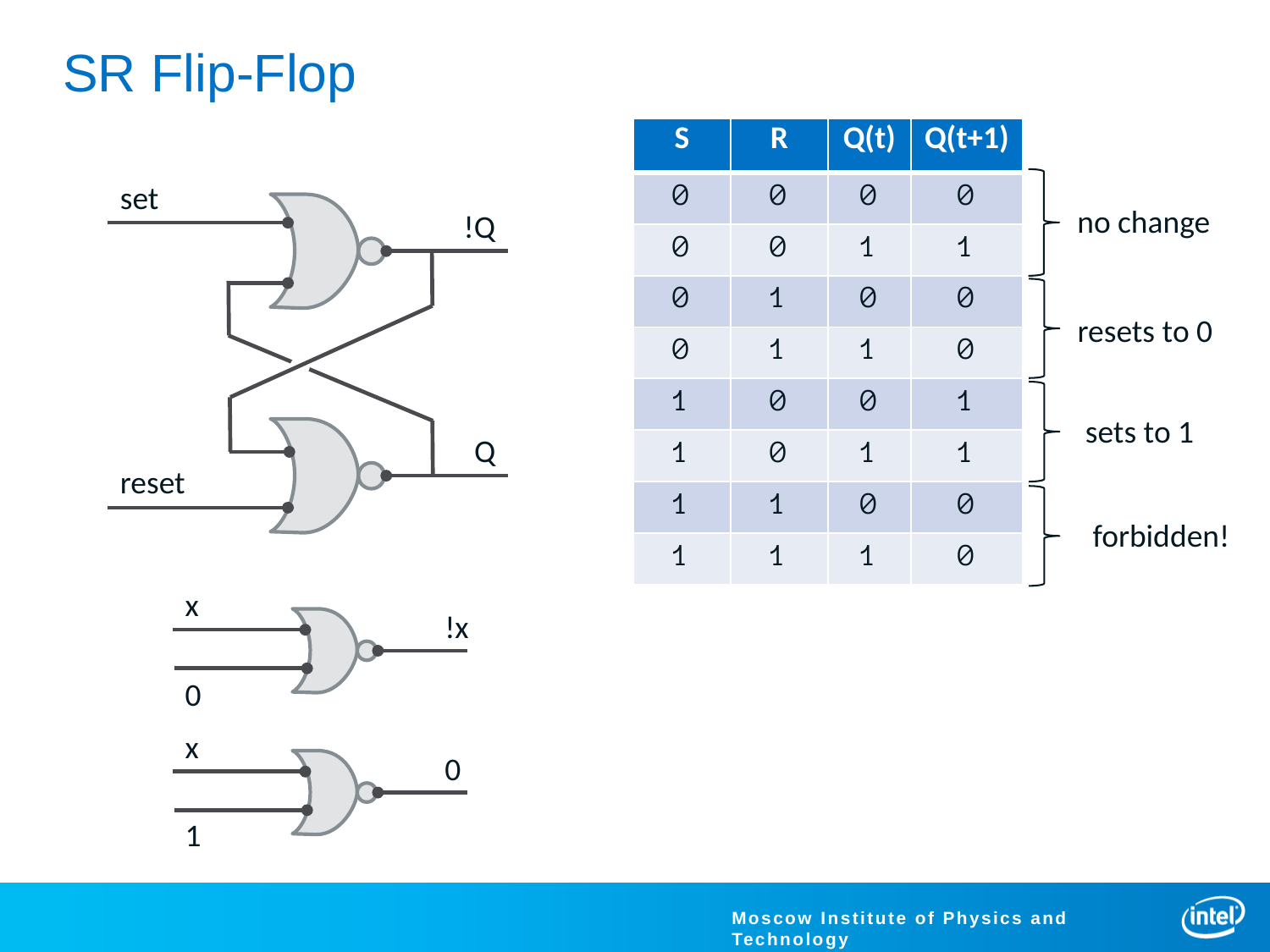

# SR Flip-Flop
| S | R | Q(t) | Q(t+1) |
| --- | --- | --- | --- |
| 0 | 0 | 0 | 0 |
| 0 | 0 | 1 | 1 |
| 0 | 1 | 0 | 0 |
| 0 | 1 | 1 | 0 |
| 1 | 0 | 0 | 1 |
| 1 | 0 | 1 | 1 |
| 1 | 1 | 0 | 0 |
| 1 | 1 | 1 | 0 |

no change
set

!Q

resets to 0

sets to 1

Q
reset

forbidden!
x
!x

0
x
0

1